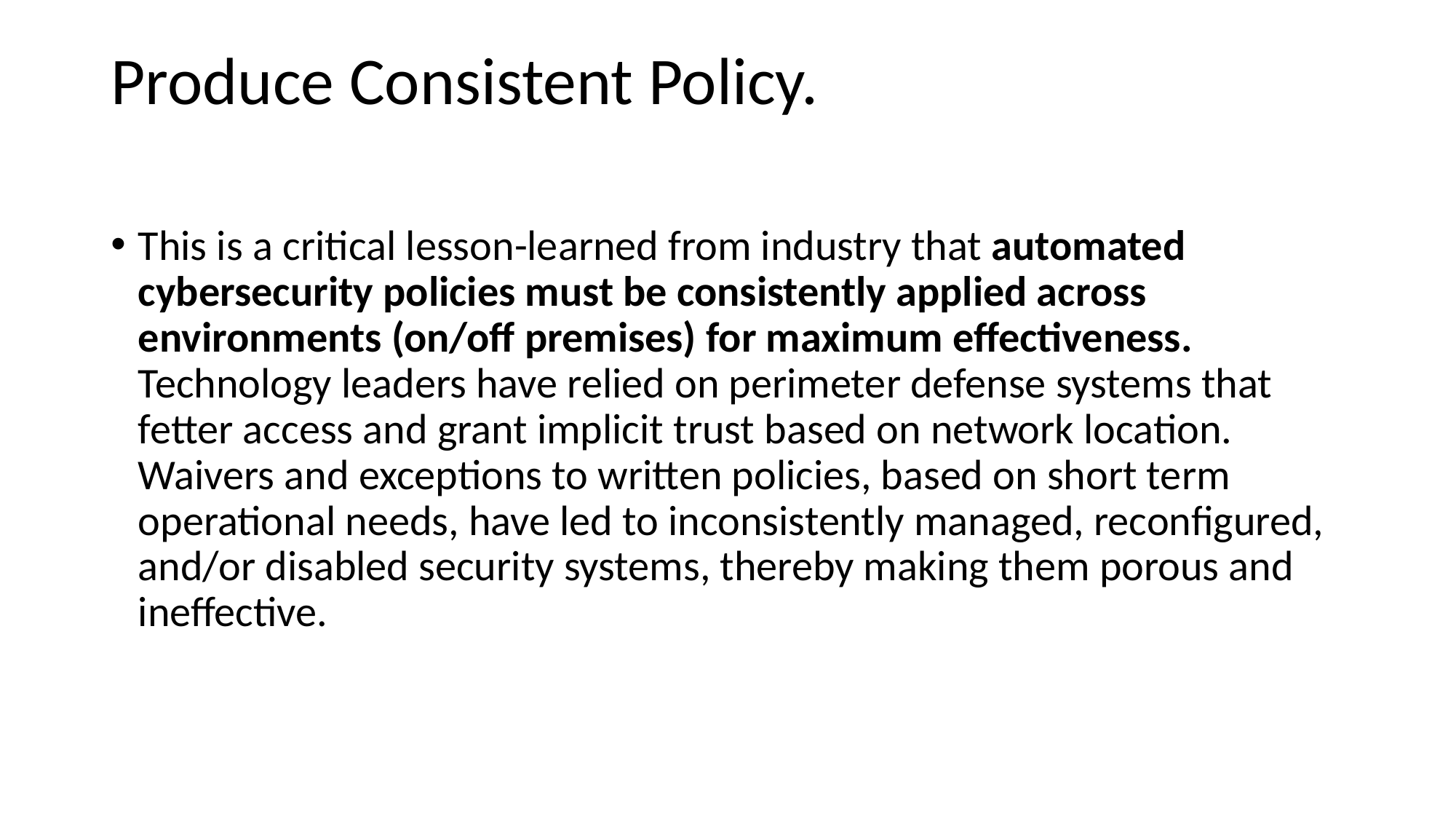

# Produce Consistent Policy.
This is a critical lesson-learned from industry that automated cybersecurity policies must be consistently applied across environments (on/off premises) for maximum effectiveness. Technology leaders have relied on perimeter defense systems that fetter access and grant implicit trust based on network location. Waivers and exceptions to written policies, based on short term operational needs, have led to inconsistently managed, reconfigured, and/or disabled security systems, thereby making them porous and ineffective.